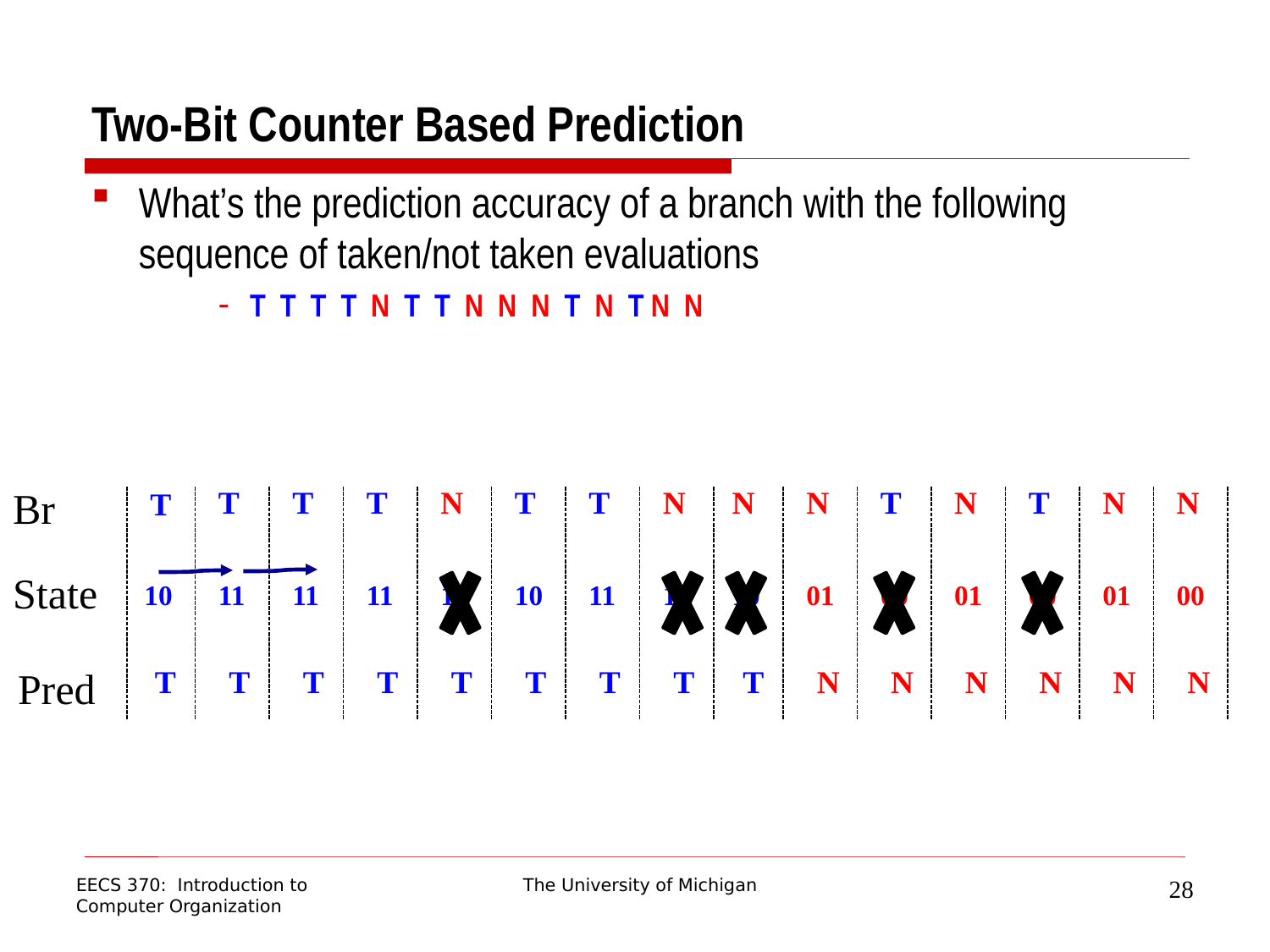

# Two-Bit Counter Based Prediction
What’s the prediction accuracy of a branch with the following sequence of taken/not taken evaluations
T  T  T  T  N  T  T  N  N  N  T  N  T N  N
Br
T
T
11
T
T
11
T
N
11
T
T
10
T
T
11
T
N
11
T
N
10
T
N
01
N
T
00
N
N
01
N
T
00
N
N
01
N
N
00
N
T
10
T

State
11
Pred
T
28